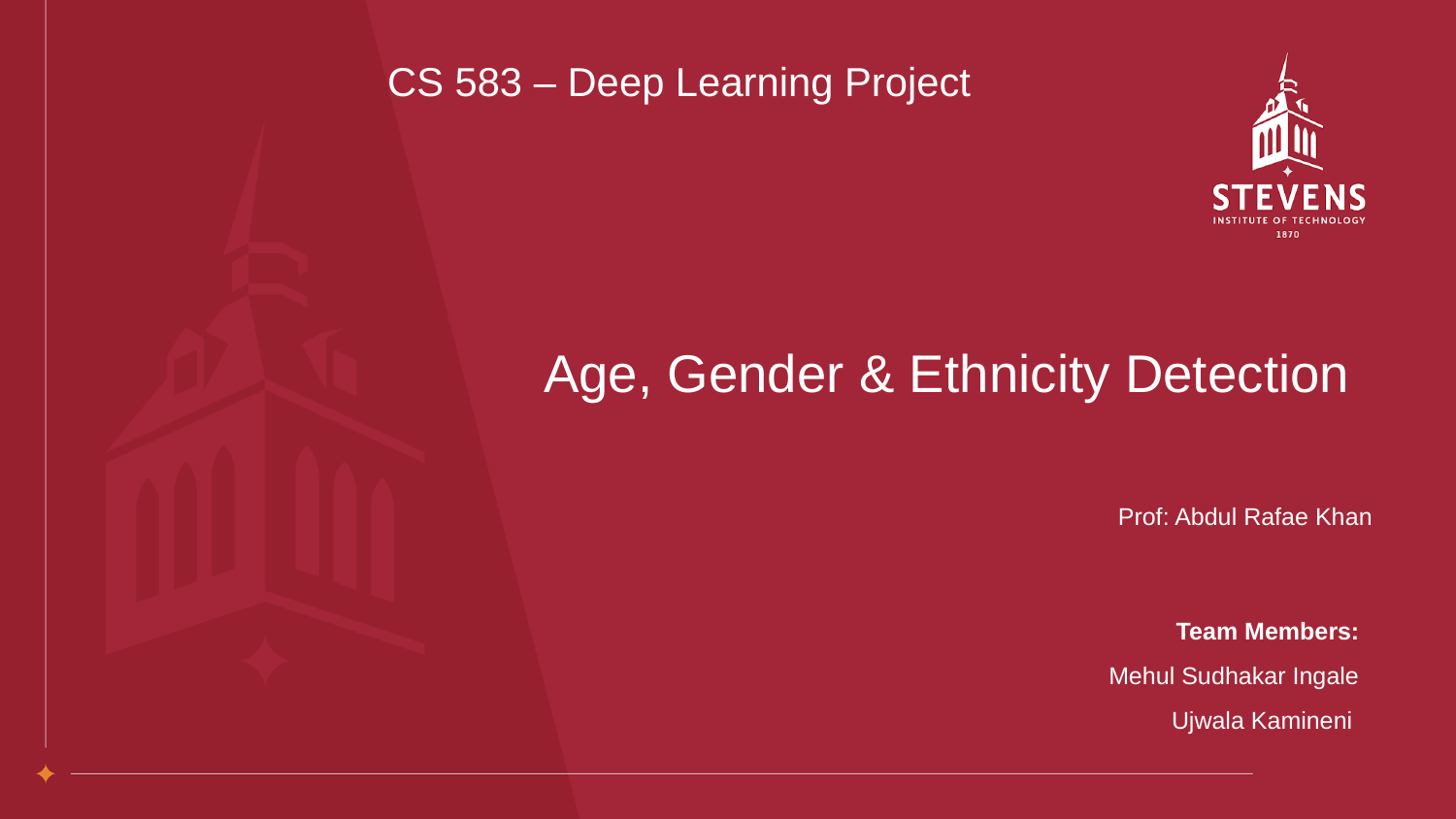

CS 583 – Deep Learning Project
# Age, Gender & Ethnicity Detection
       Prof: Abdul Rafae Khan
Team Members:
Mehul Sudhakar Ingale
Ujwala Kamineni